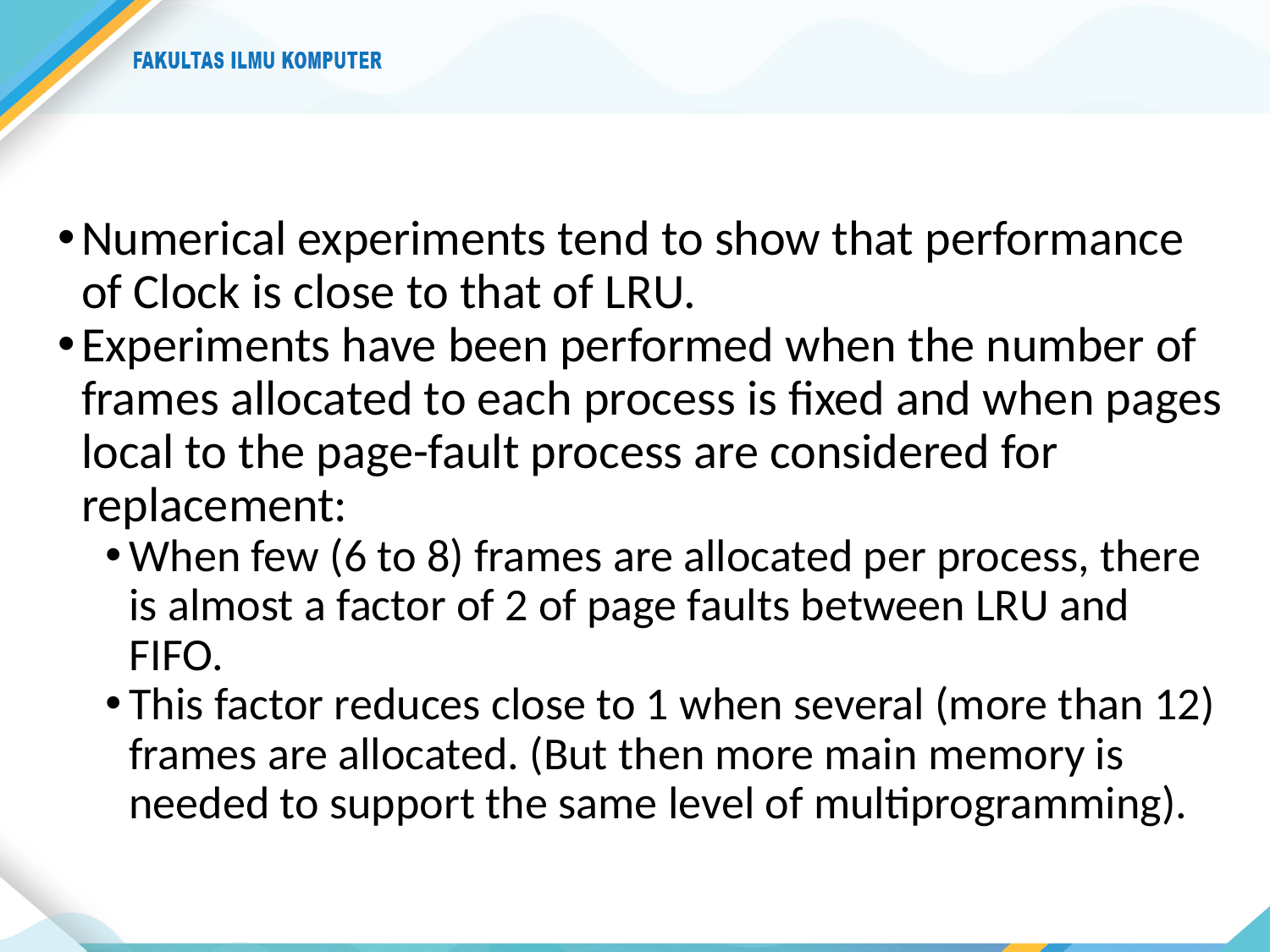

Numerical experiments tend to show that performance of Clock is close to that of LRU.
Experiments have been performed when the number of frames allocated to each process is fixed and when pages local to the page-fault process are considered for replacement:
When few (6 to 8) frames are allocated per process, there is almost a factor of 2 of page faults between LRU and FIFO.
This factor reduces close to 1 when several (more than 12) frames are allocated. (But then more main memory is needed to support the same level of multiprogramming).